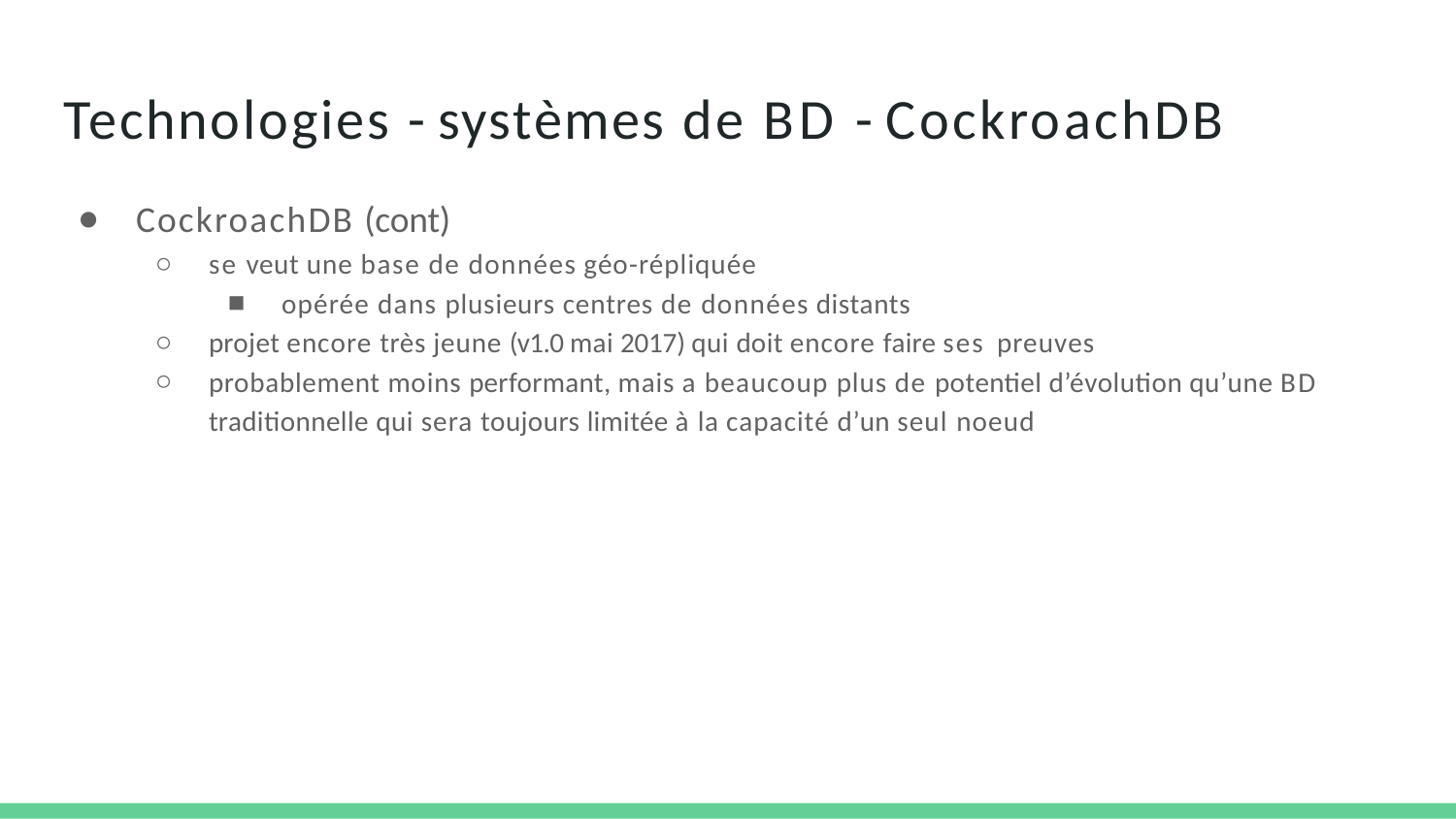

# Technologies - systèmes de BD - CockroachDB
CockroachDB (cont)
se veut une base de données géo-répliquée
opérée dans plusieurs centres de données distants
projet encore très jeune (v1.0 mai 2017) qui doit encore faire ses preuves
probablement moins performant, mais a beaucoup plus de potentiel d’évolution qu’une BD  traditionnelle qui sera toujours limitée à la capacité d’un seul noeud